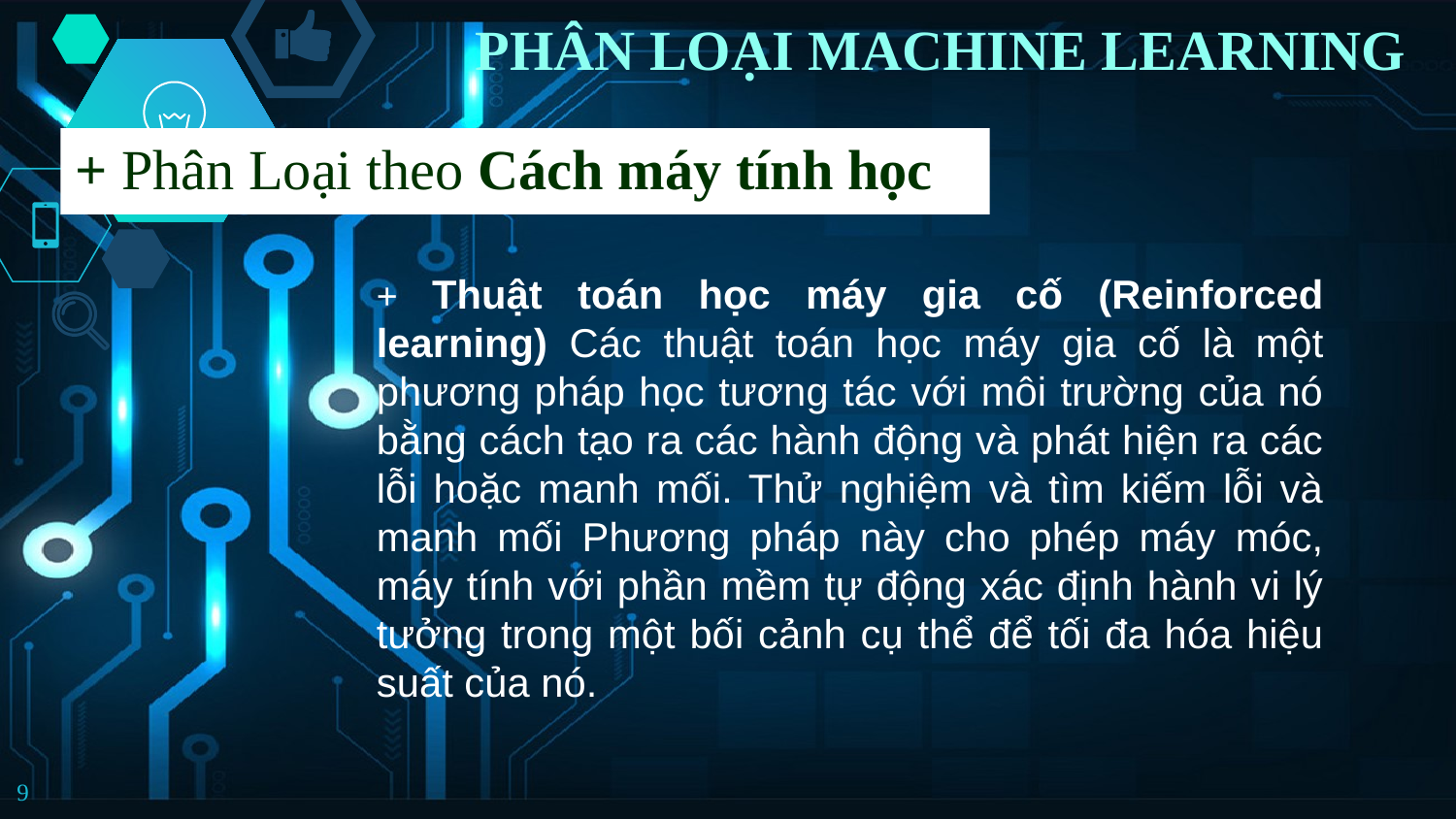

PHÂN LOẠI MACHINE LEARNING
+ Phân Loại theo Cách máy tính học
+ Thuật toán học máy gia cố (Reinforced learning) Các thuật toán học máy gia cố là một phương pháp học tương tác với môi trường của nó bằng cách tạo ra các hành động và phát hiện ra các lỗi hoặc manh mối. Thử nghiệm và tìm kiếm lỗi và manh mối Phương pháp này cho phép máy móc, máy tính với phần mềm tự động xác định hành vi lý tưởng trong một bối cảnh cụ thể để tối đa hóa hiệu suất của nó.
9